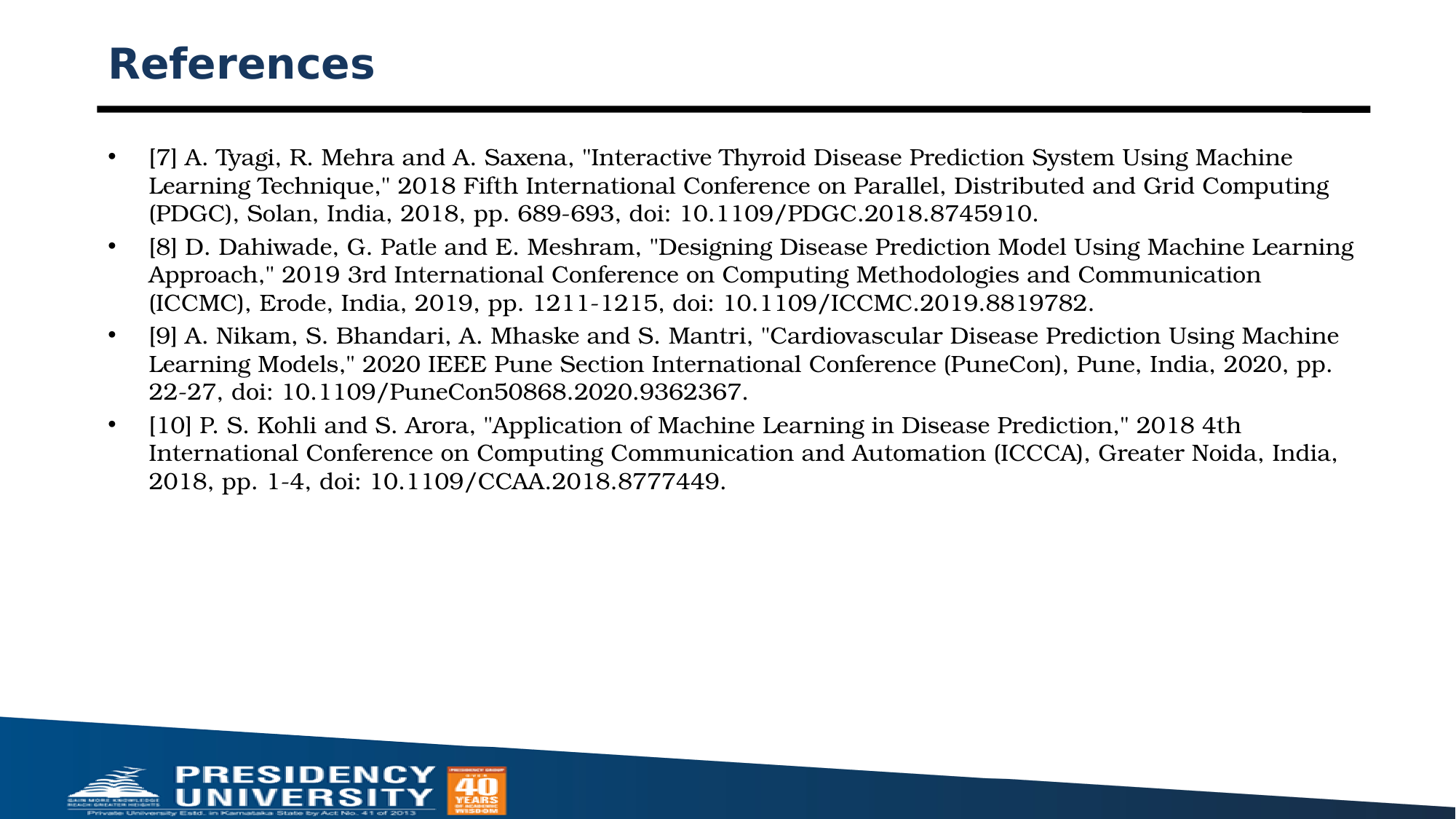

# References
[7] A. Tyagi, R. Mehra and A. Saxena, "Interactive Thyroid Disease Prediction System Using Machine Learning Technique," 2018 Fifth International Conference on Parallel, Distributed and Grid Computing (PDGC), Solan, India, 2018, pp. 689-693, doi: 10.1109/PDGC.2018.8745910.
[8] D. Dahiwade, G. Patle and E. Meshram, "Designing Disease Prediction Model Using Machine Learning Approach," 2019 3rd International Conference on Computing Methodologies and Communication (ICCMC), Erode, India, 2019, pp. 1211-1215, doi: 10.1109/ICCMC.2019.8819782.
[9] A. Nikam, S. Bhandari, A. Mhaske and S. Mantri, "Cardiovascular Disease Prediction Using Machine Learning Models," 2020 IEEE Pune Section International Conference (PuneCon), Pune, India, 2020, pp. 22-27, doi: 10.1109/PuneCon50868.2020.9362367.
[10] P. S. Kohli and S. Arora, "Application of Machine Learning in Disease Prediction," 2018 4th International Conference on Computing Communication and Automation (ICCCA), Greater Noida, India, 2018, pp. 1-4, doi: 10.1109/CCAA.2018.8777449.